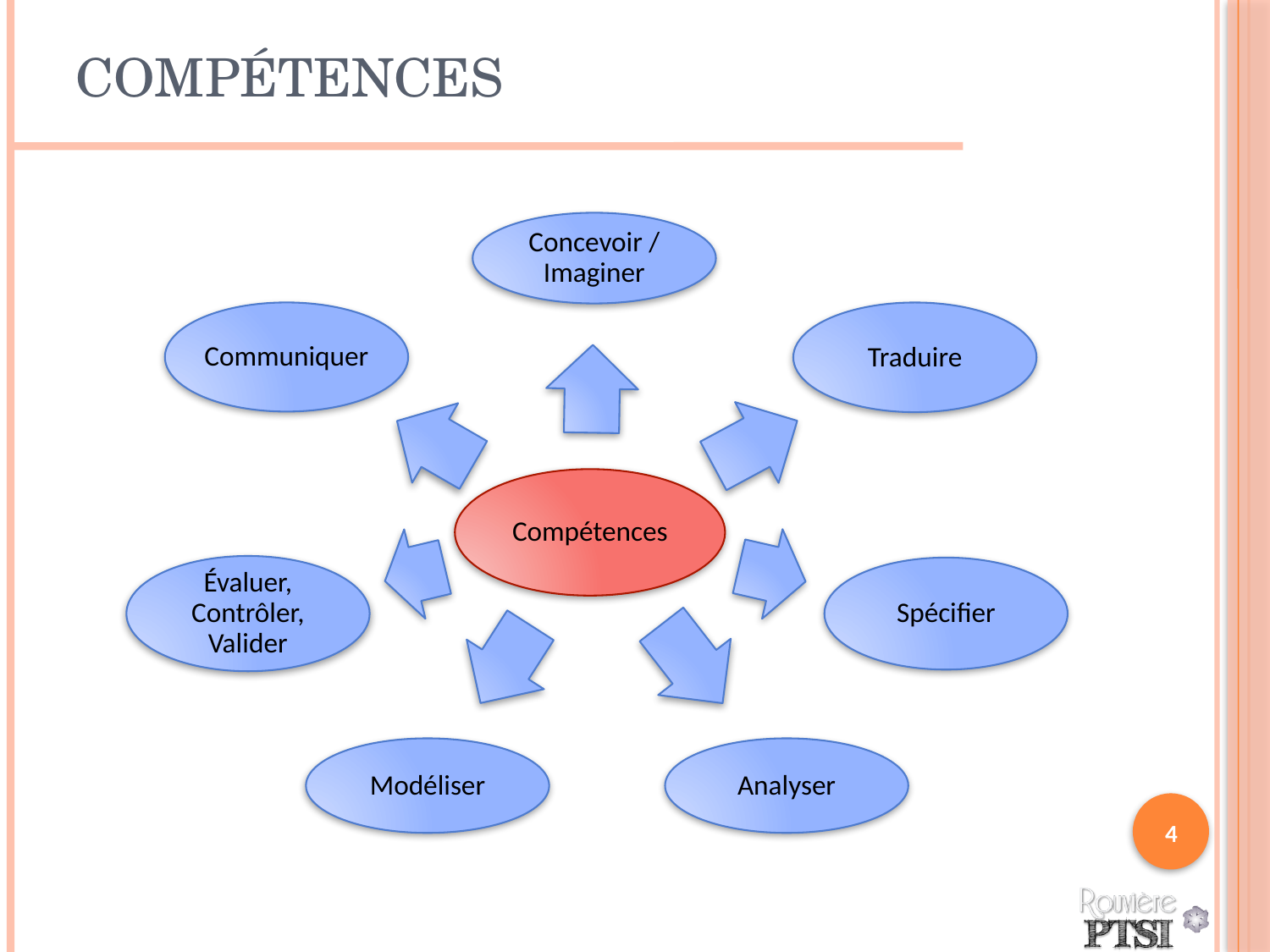

# Compétences
Compétences

Concevoir / Imaginer

Traduire

Spécifier

Analyser

Modéliser

Évaluer, Contrôler, Valider

Communiquer

4